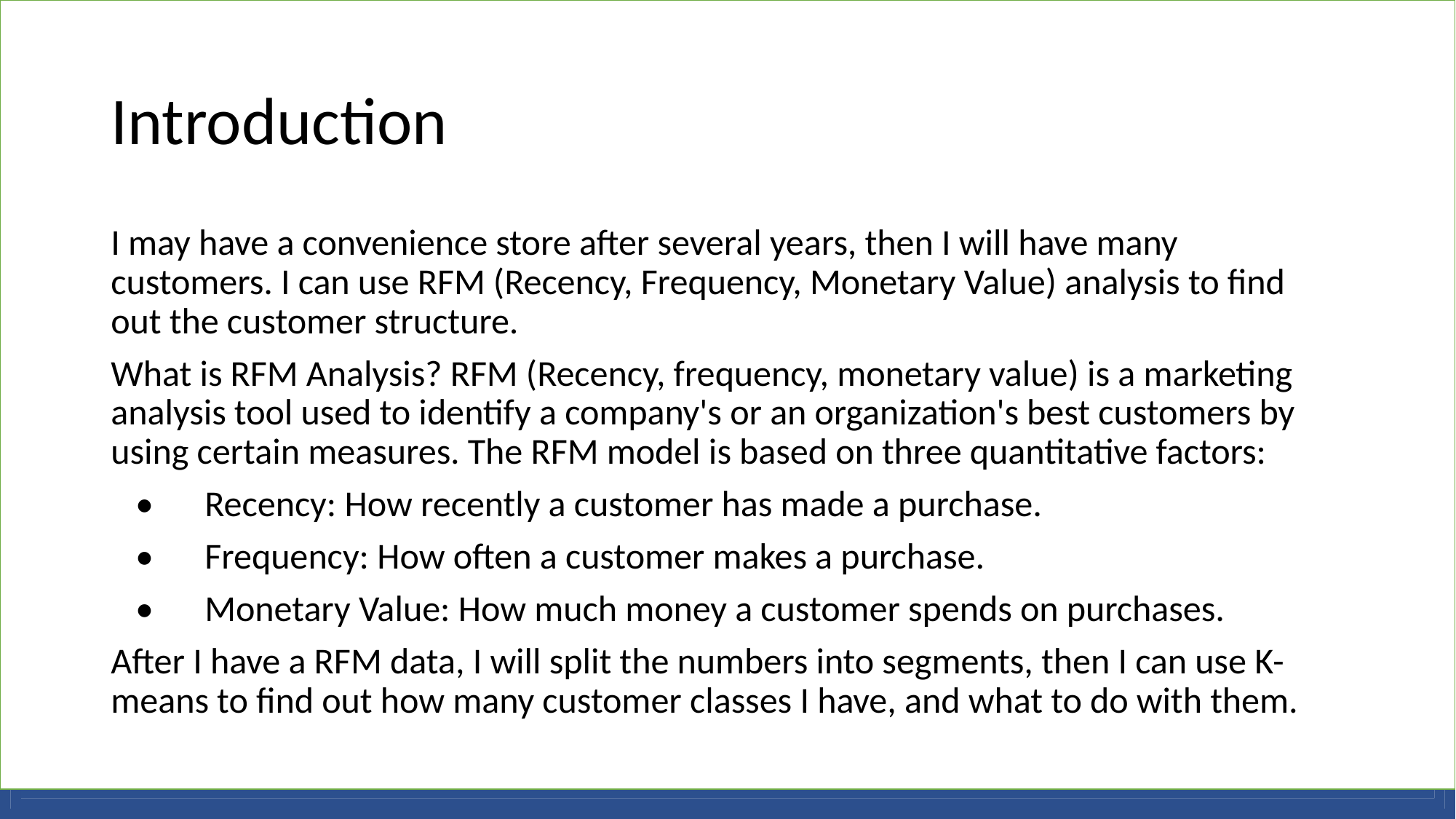

# Introduction
I may have a convenience store after several years, then I will have many customers. I can use RFM (Recency, Frequency, Monetary Value) analysis to find out the customer structure.
What is RFM Analysis? RFM (Recency, frequency, monetary value) is a marketing analysis tool used to identify a company's or an organization's best customers by using certain measures. The RFM model is based on three quantitative factors:
   •	Recency: How recently a customer has made a purchase.
   •	Frequency: How often a customer makes a purchase.
   •	Monetary Value: How much money a customer spends on purchases.
After I have a RFM data, I will split the numbers into segments, then I can use K-means to find out how many customer classes I have, and what to do with them.